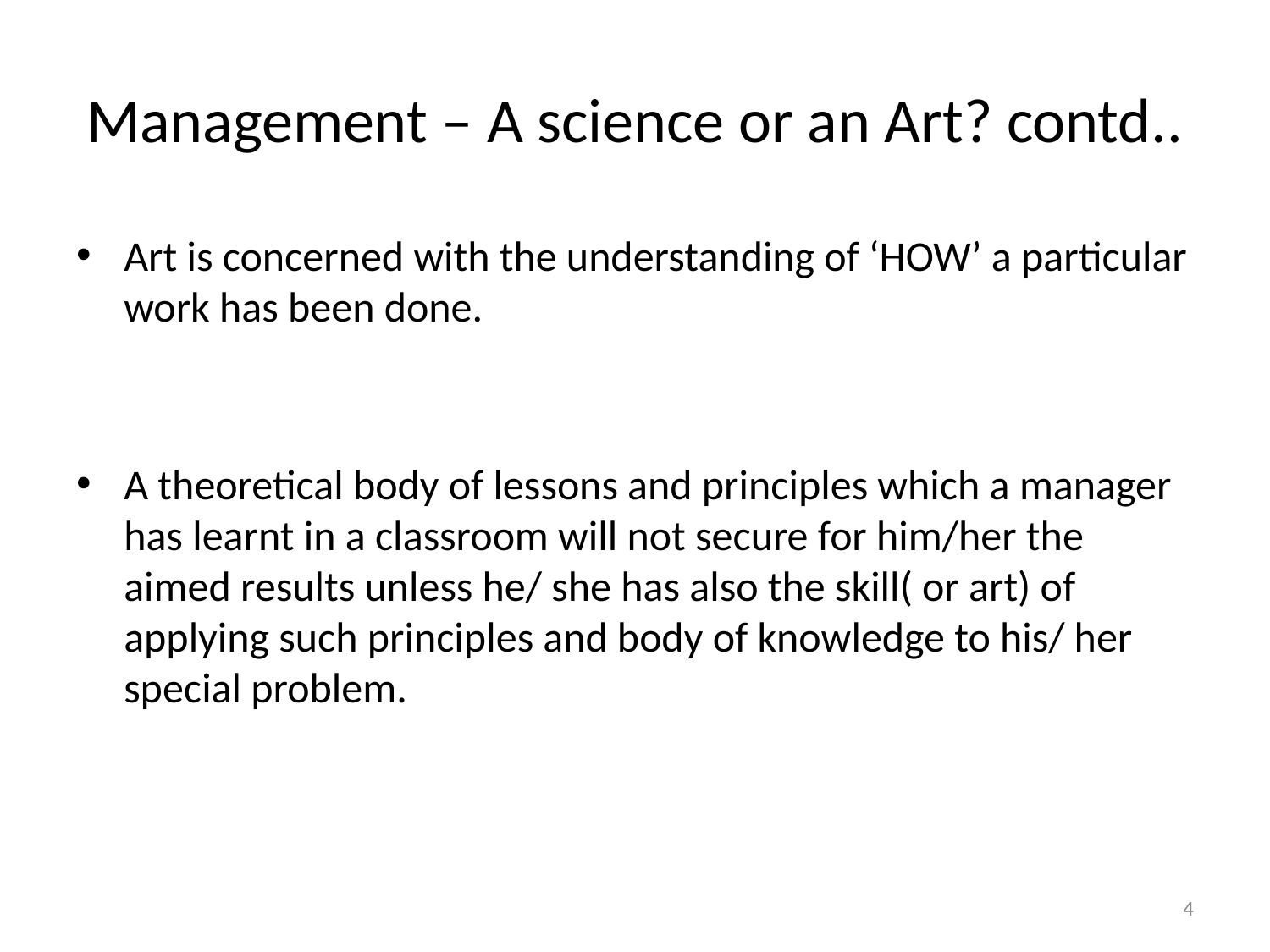

# Management – A science or an Art? contd..
Art is concerned with the understanding of ‘HOW’ a particular work has been done.

A theoretical body of lessons and principles which a manager has learnt in a classroom will not secure for him/her the aimed results unless he/ she has also the skill( or art) of applying such principles and body of knowledge to his/ her special problem.
4